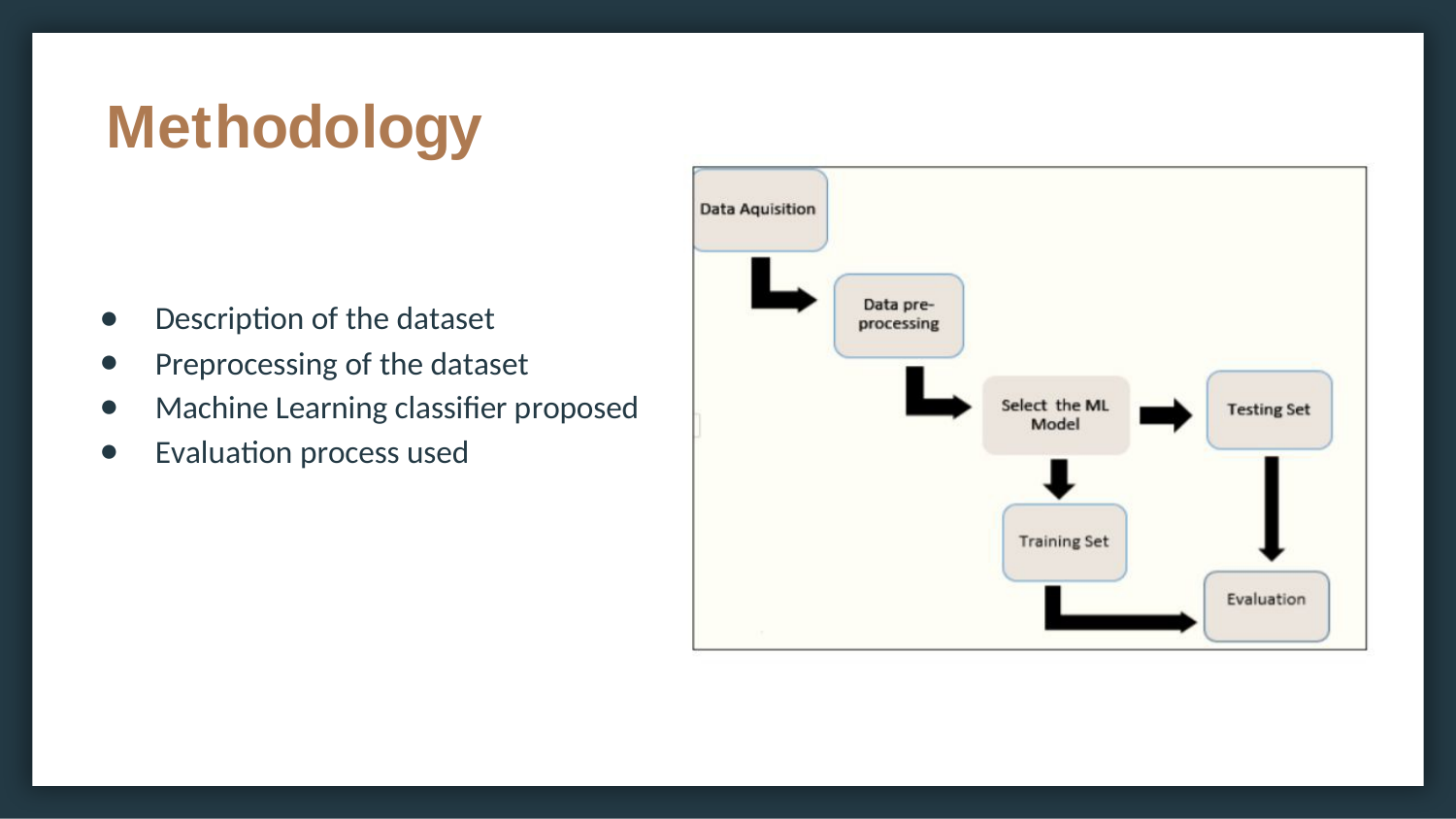

# Methodology

Description of the dataset
Preprocessing of the dataset
Machine Learning classifier proposed
Evaluation process used